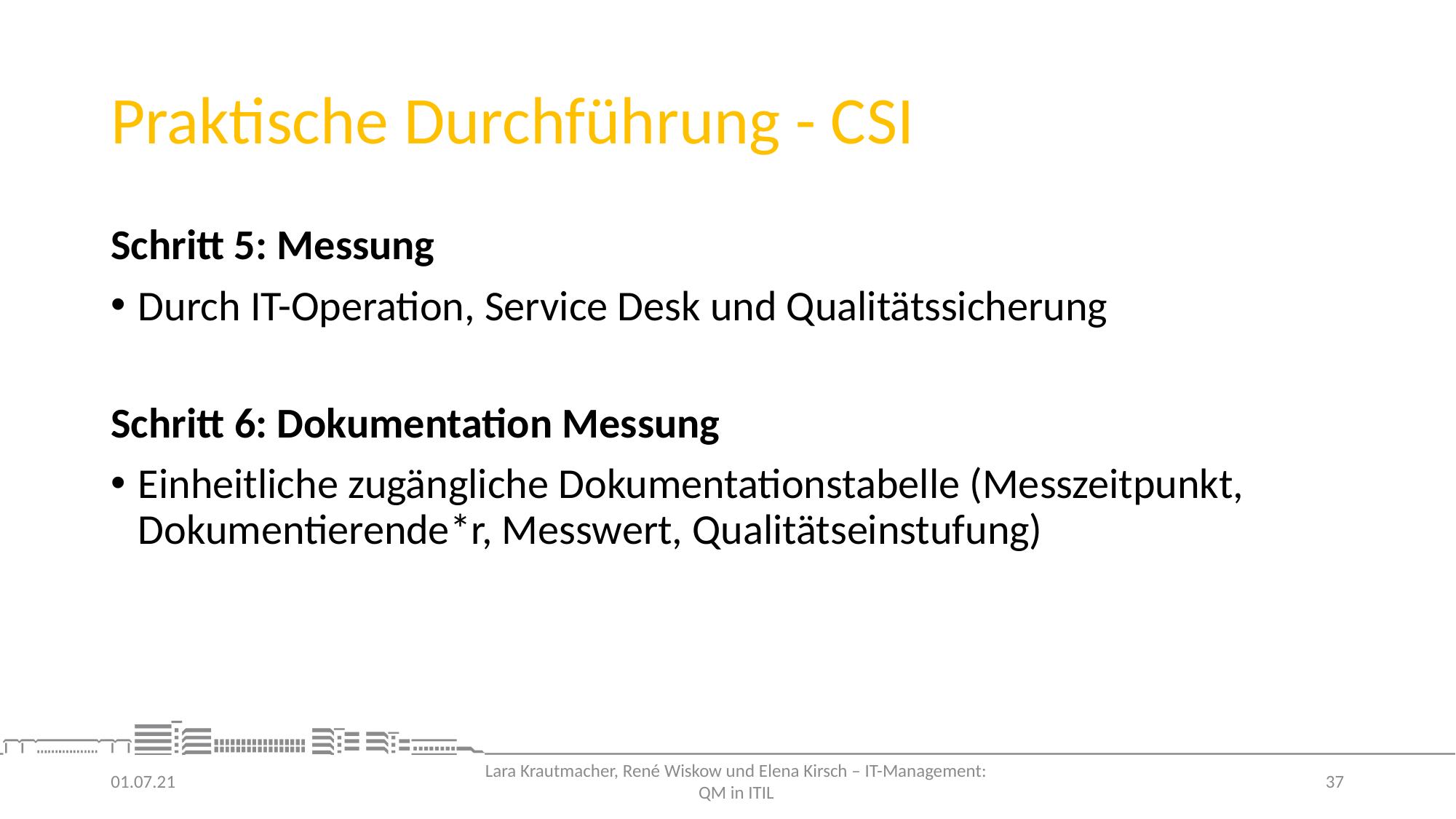

# Praktische Durchführung - CSI
Schritt 5: Messung
Durch IT-Operation, Service Desk und Qualitätssicherung
Schritt 6: Dokumentation Messung
Einheitliche zugängliche Dokumentationstabelle (Messzeitpunkt, Dokumentierende*r, Messwert, Qualitätseinstufung)

01.07.21
37